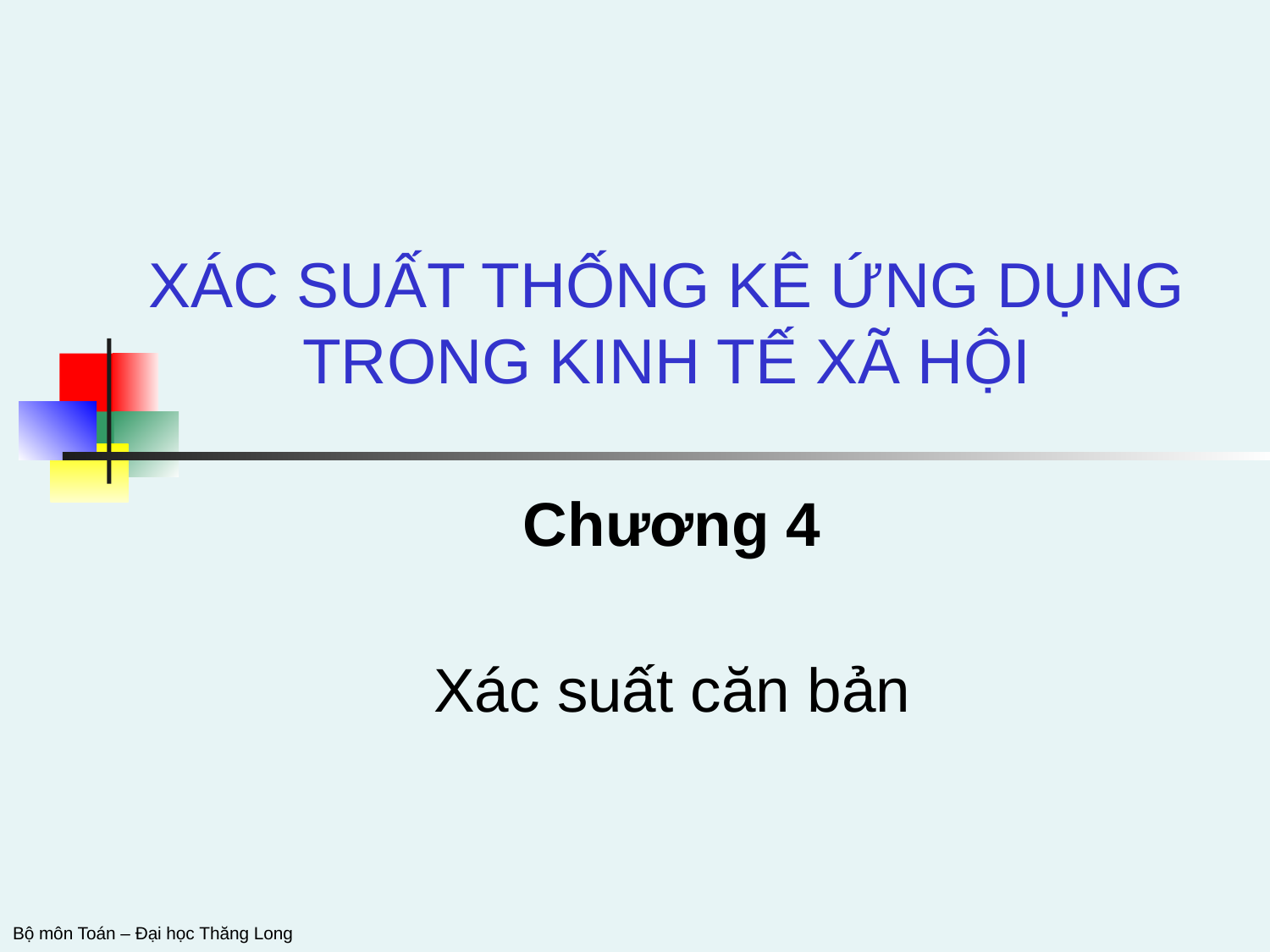

XÁC SUẤT THỐNG KÊ ỨNG DỤNG TRONG KINH TẾ XÃ HỘI
Chương 4

Xác suất căn bản
Bộ môn Toán – Đại học Thăng Long